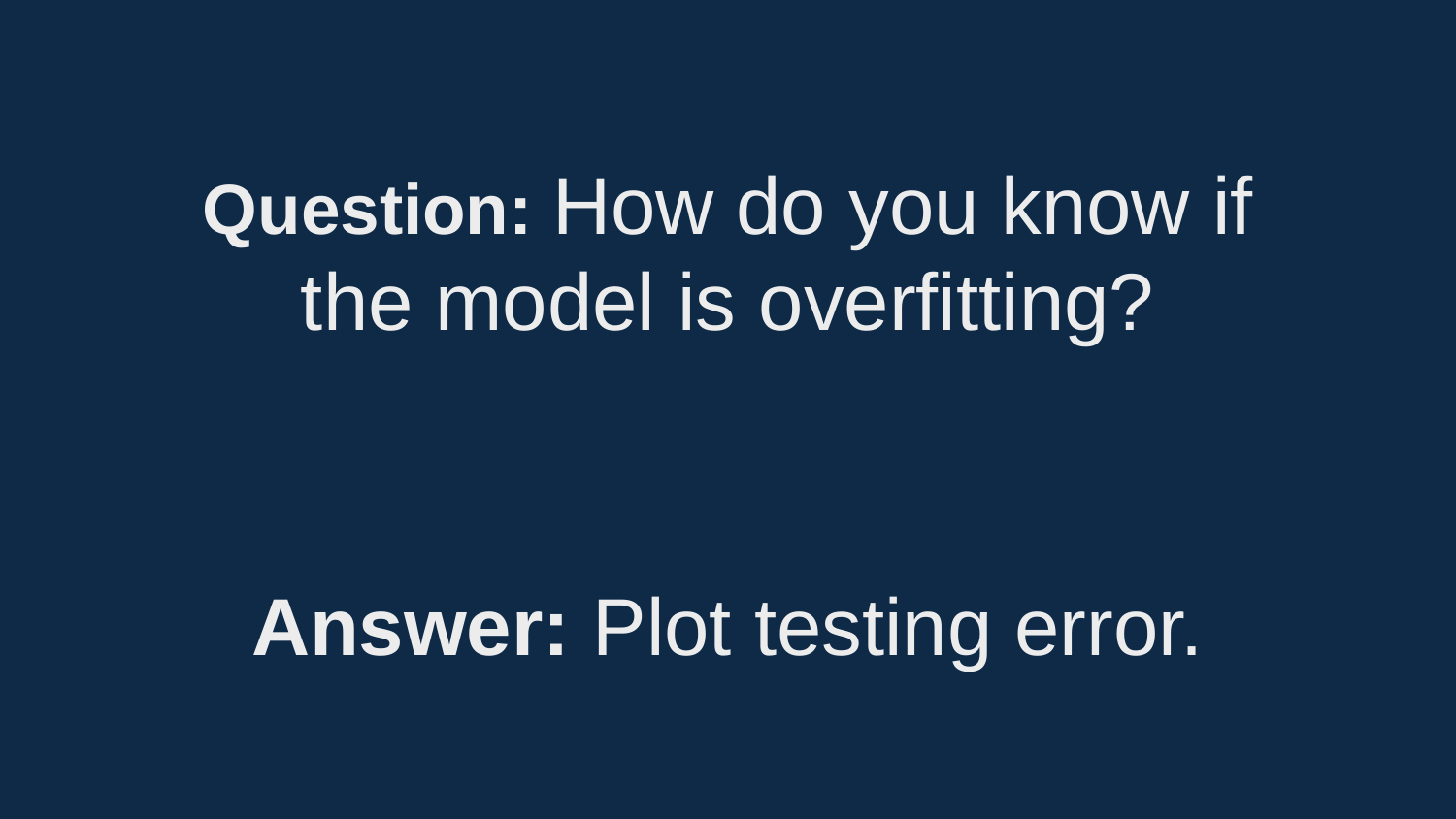

Question: How do you know if the model is overfitting?
Answer: Plot testing error.